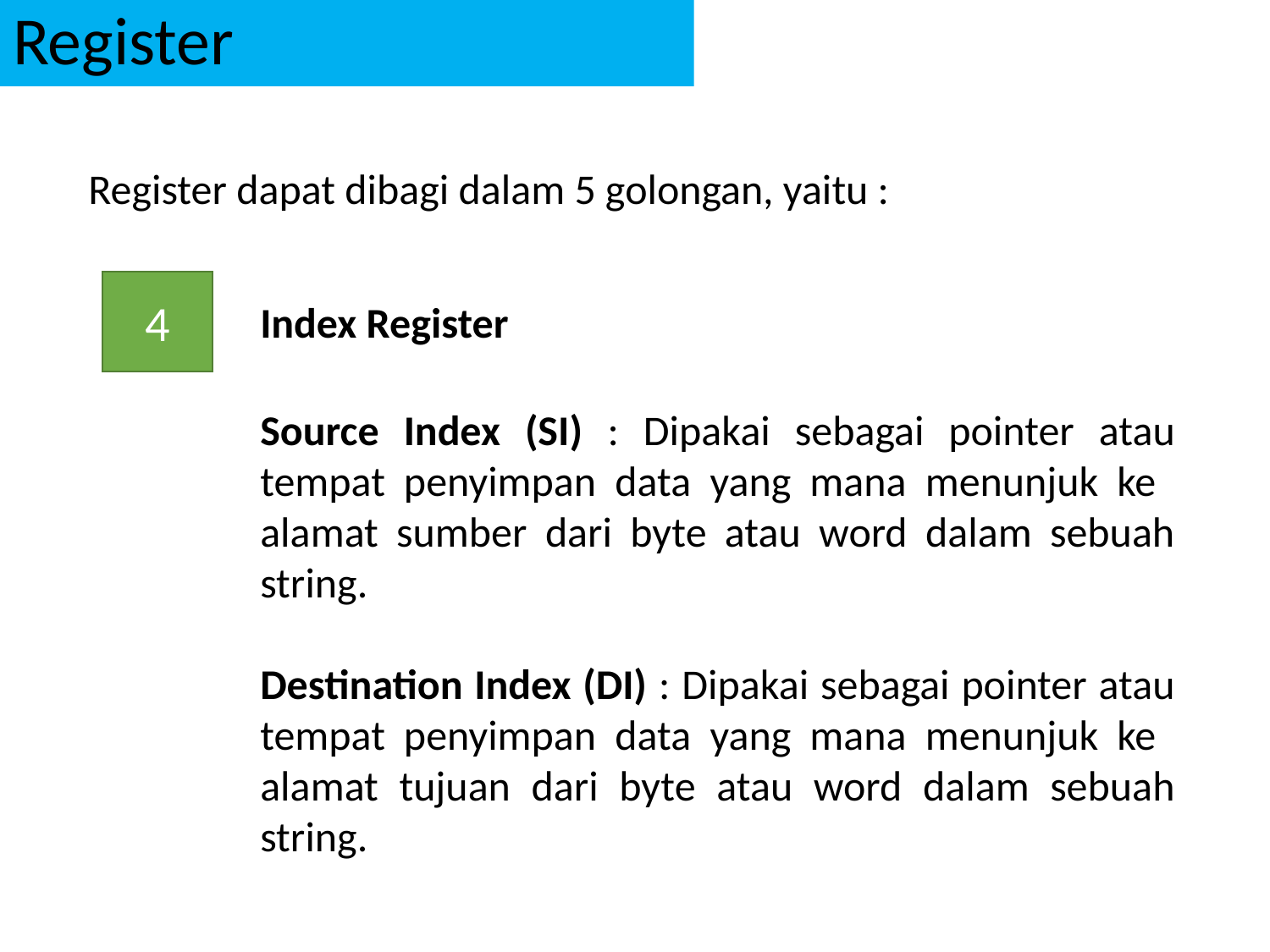

# Register
Register dapat dibagi dalam 5 golongan, yaitu :
4
Index Register
Source Index (SI) : Dipakai sebagai pointer atau tempat penyimpan data yang mana menunjuk ke  alamat sumber dari byte atau word dalam sebuah string.
Destination Index (DI) : Dipakai sebagai pointer atau tempat penyimpan data yang mana menunjuk ke  alamat tujuan dari byte atau word dalam sebuah string.